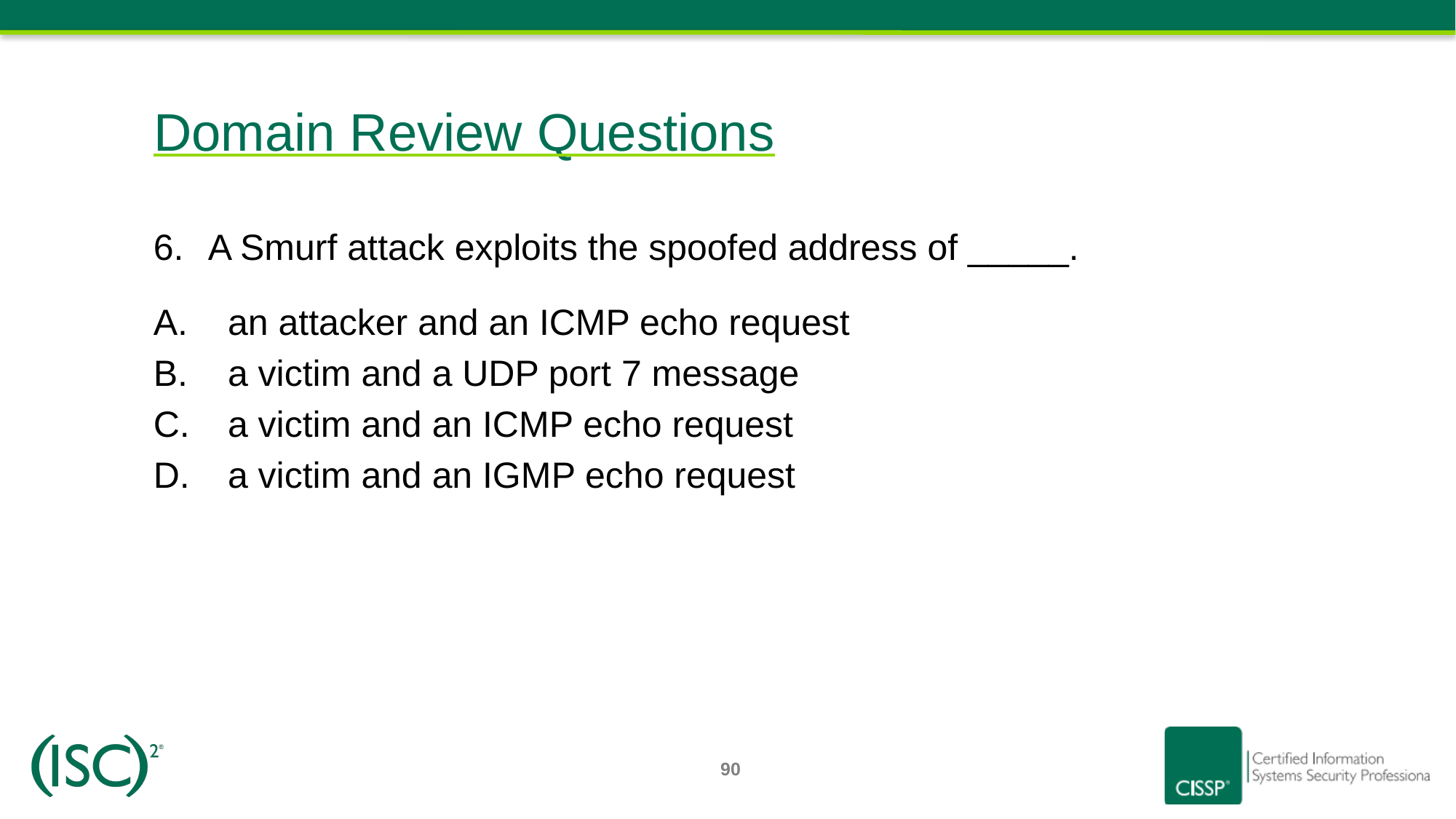

# Domain Review Questions
A Smurf attack exploits the spoofed address of _____.
an attacker and an ICMP echo request
a victim and a UDP port 7 message
a victim and an ICMP echo request
a victim and an IGMP echo request